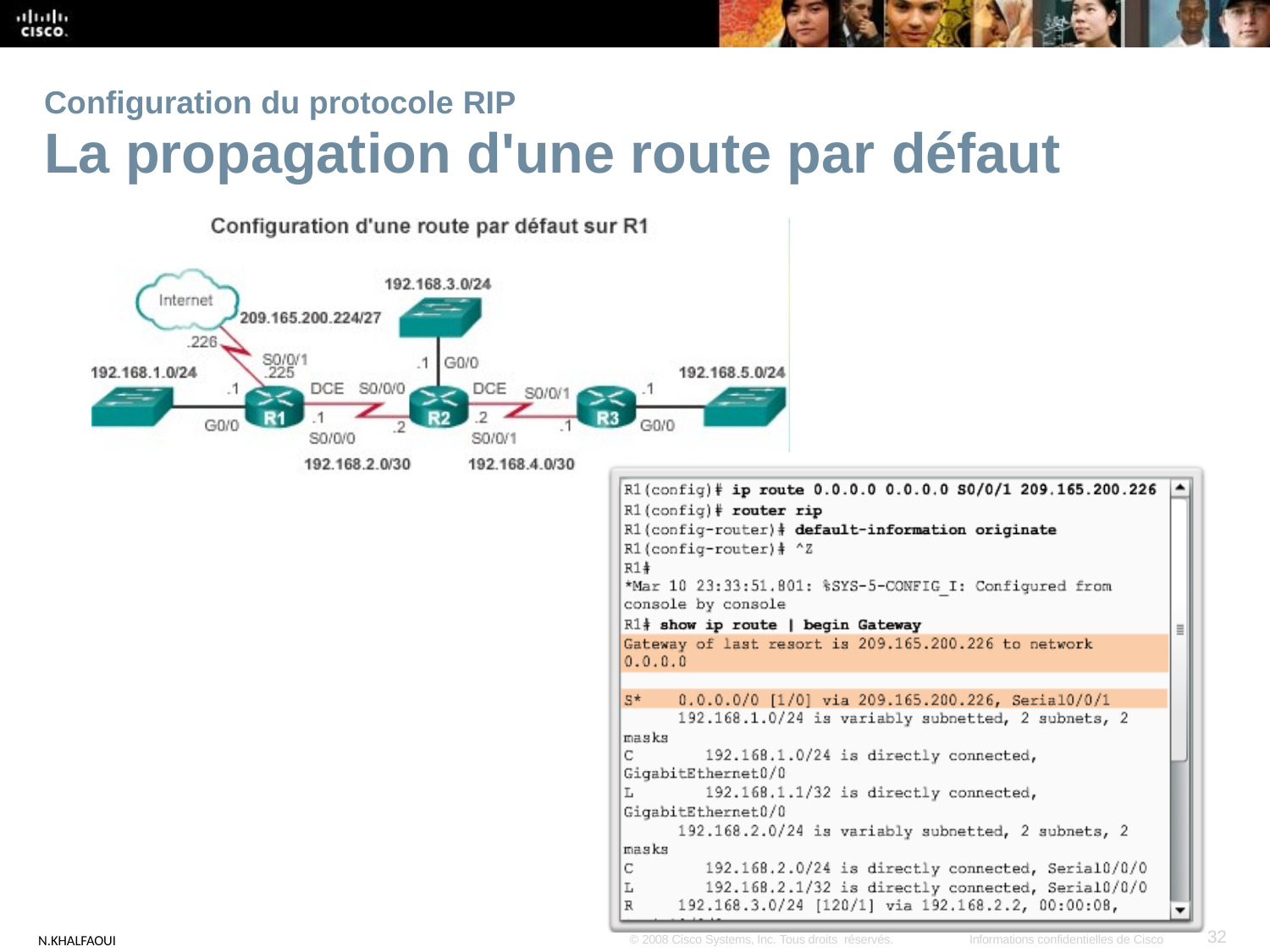

# Configuration du protocole RIP
La propagation d'une route par défaut

32
N.KHALFAOUI
© 2008 Cisco Systems, Inc. Tous droits réservés.
Informations confidentielles de Cisco